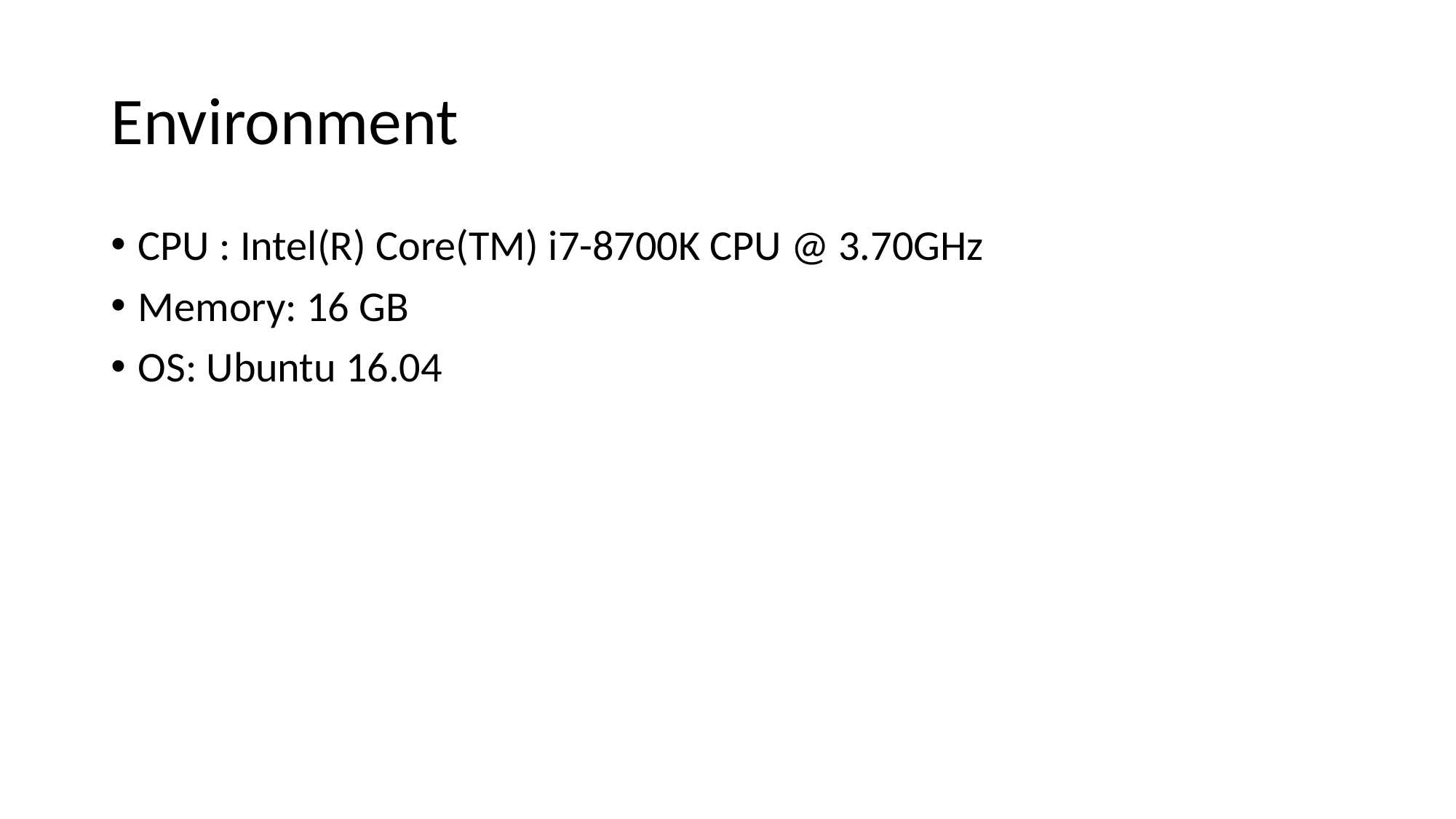

# Environment
CPU : Intel(R) Core(TM) i7-8700K CPU @ 3.70GHz
Memory: 16 GB
OS: Ubuntu 16.04